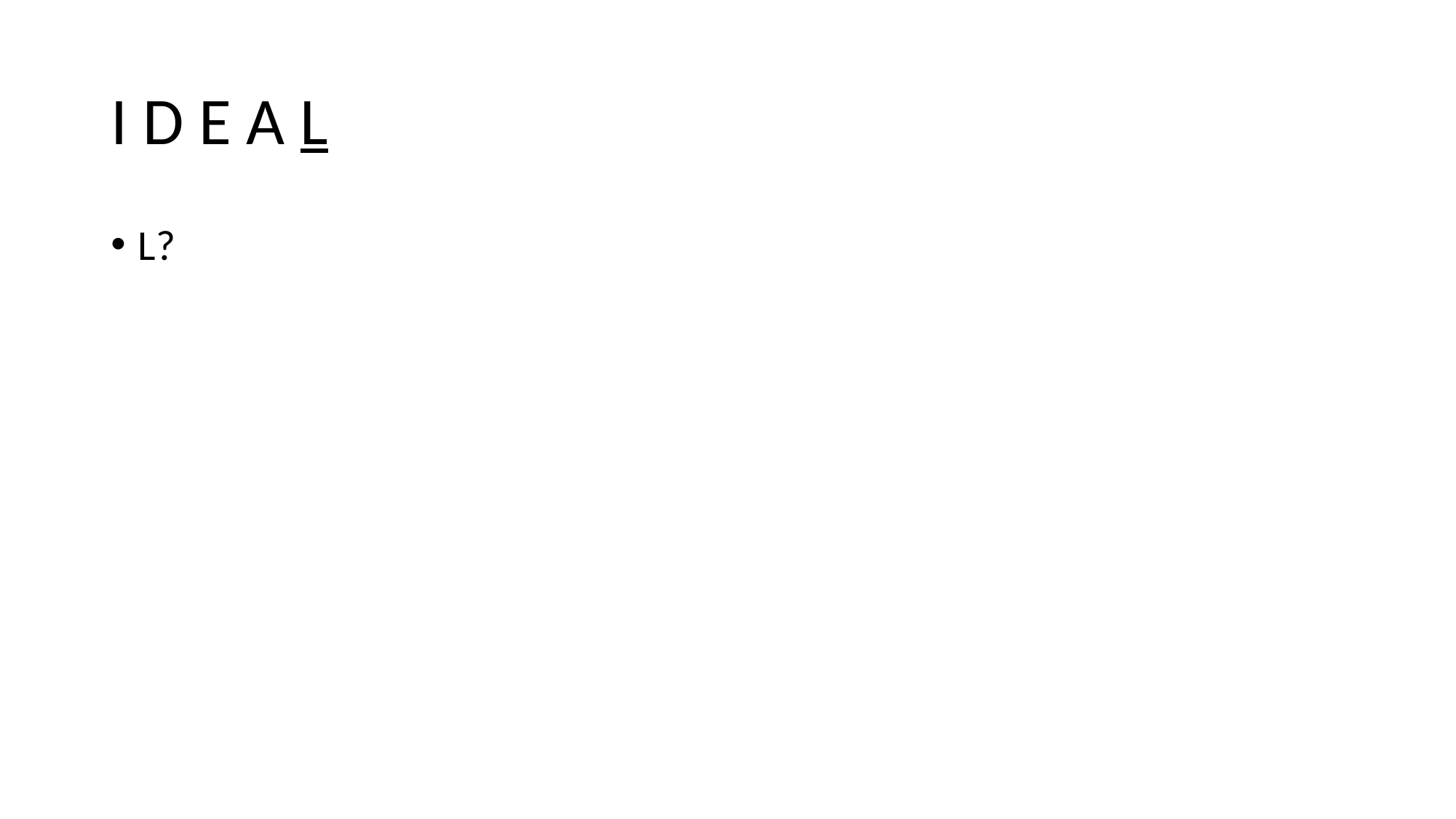

# I D E A L
L?